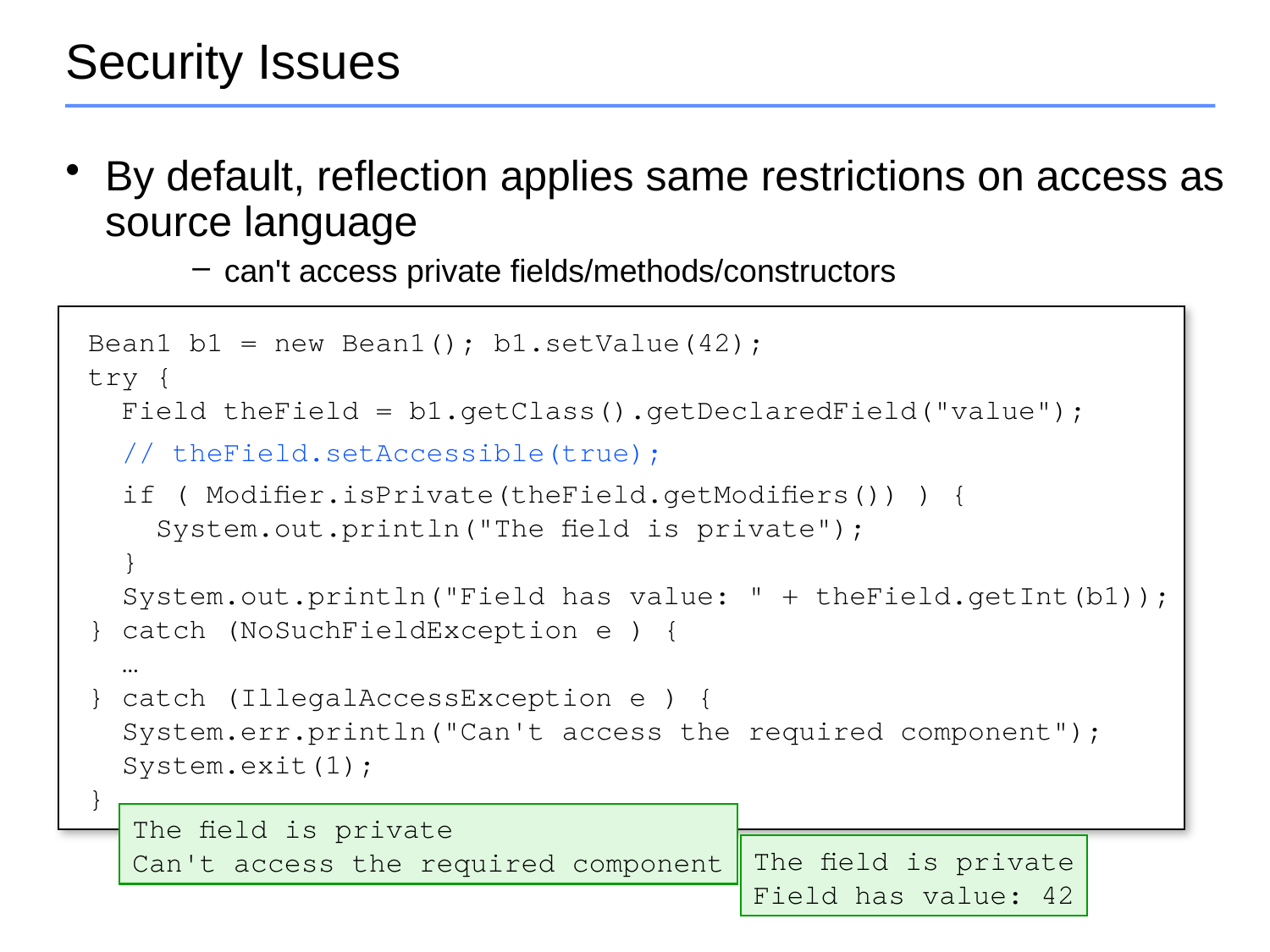

# Security Issues
By default, reflection applies same restrictions on access as source language
can't access private fields/methods/constructors
 Bean1 b1 = new Bean1(); b1.setValue(42);
 try {
   Field theField = b1.getClass().getDeclaredField("value");
   // theField.setAccessible(true);
   if ( Modifier.isPrivate(theField.getModifiers()) ) {
     System.out.println("The field is private");
   }
   System.out.println("Field has value: " + theField.getInt(b1));
 } catch (NoSuchFieldException e ) {
   …
 } catch (IllegalAccessException e ) {
   System.err.println("Can't access the required component");
   System.exit(1);
 }
The field is private
Can't access the required component
The field is private
Field has value: 42